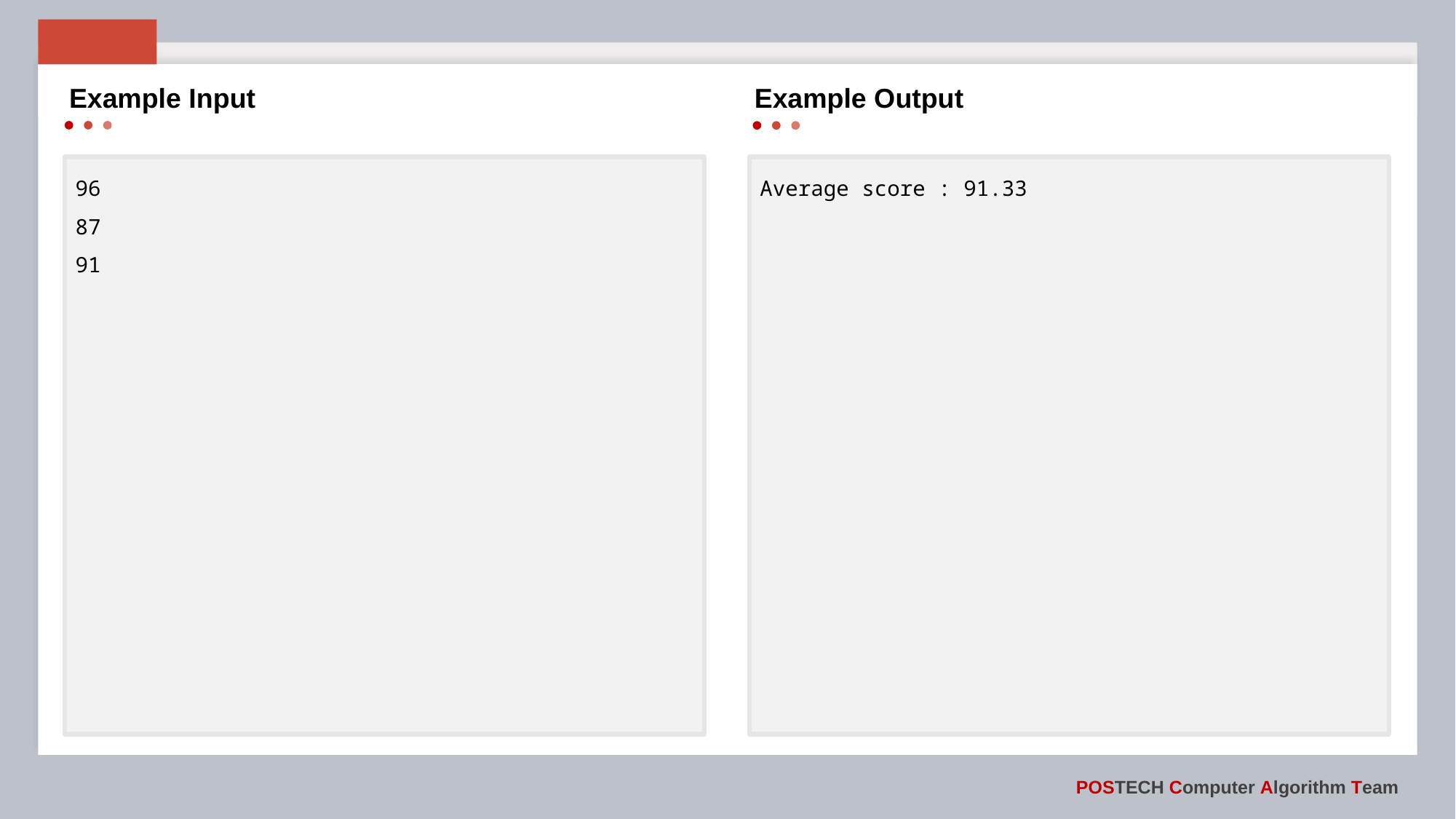

96
87
91

Average score : 91.33